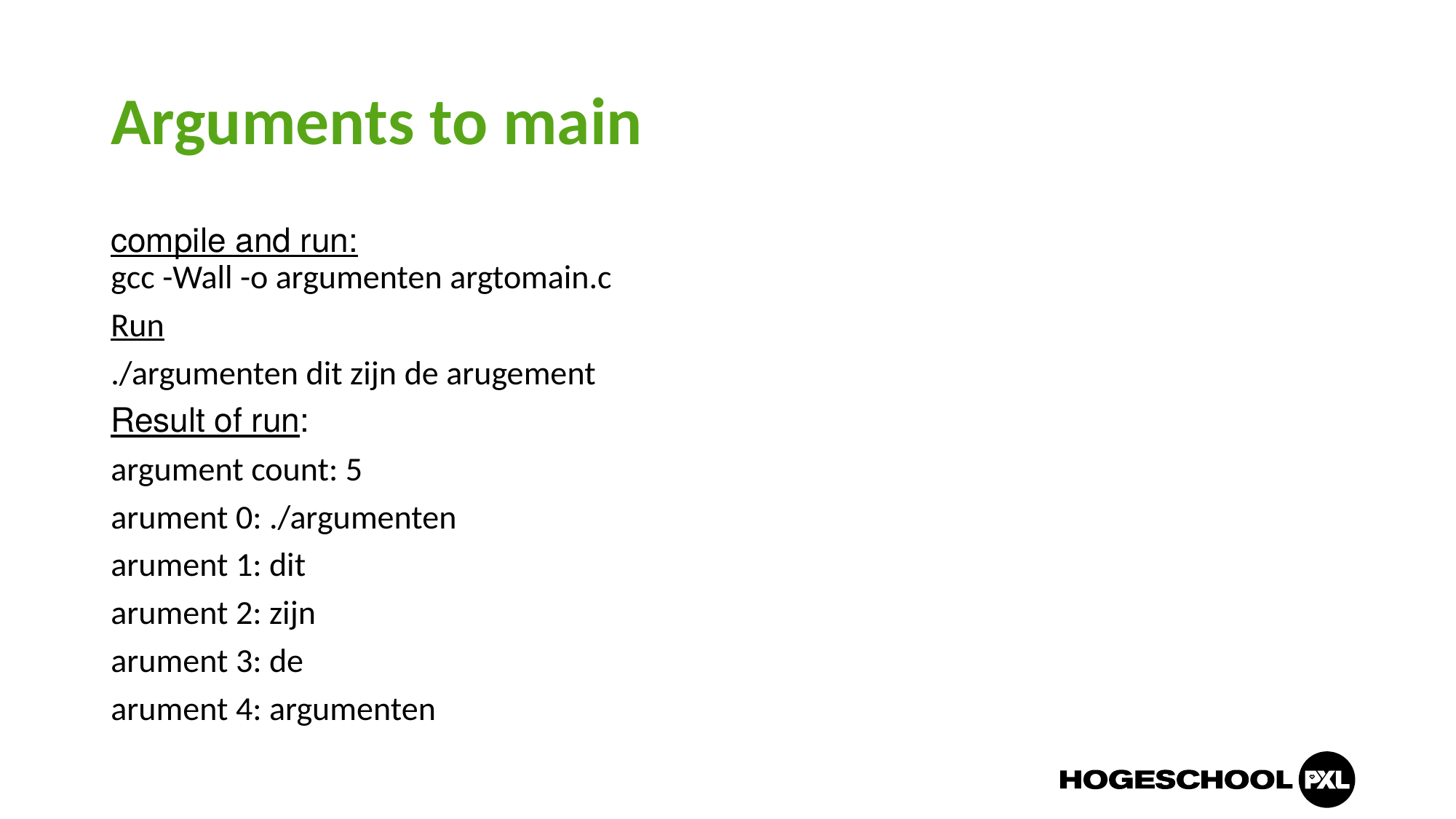

# Arguments to main
compile and run:
gcc -Wall -o argumenten argtomain.c
Run
./argumenten dit zijn de arugement
Result of run:
argument count: 5
arument 0: ./argumenten
arument 1: dit
arument 2: zijn
arument 3: de
arument 4: argumenten